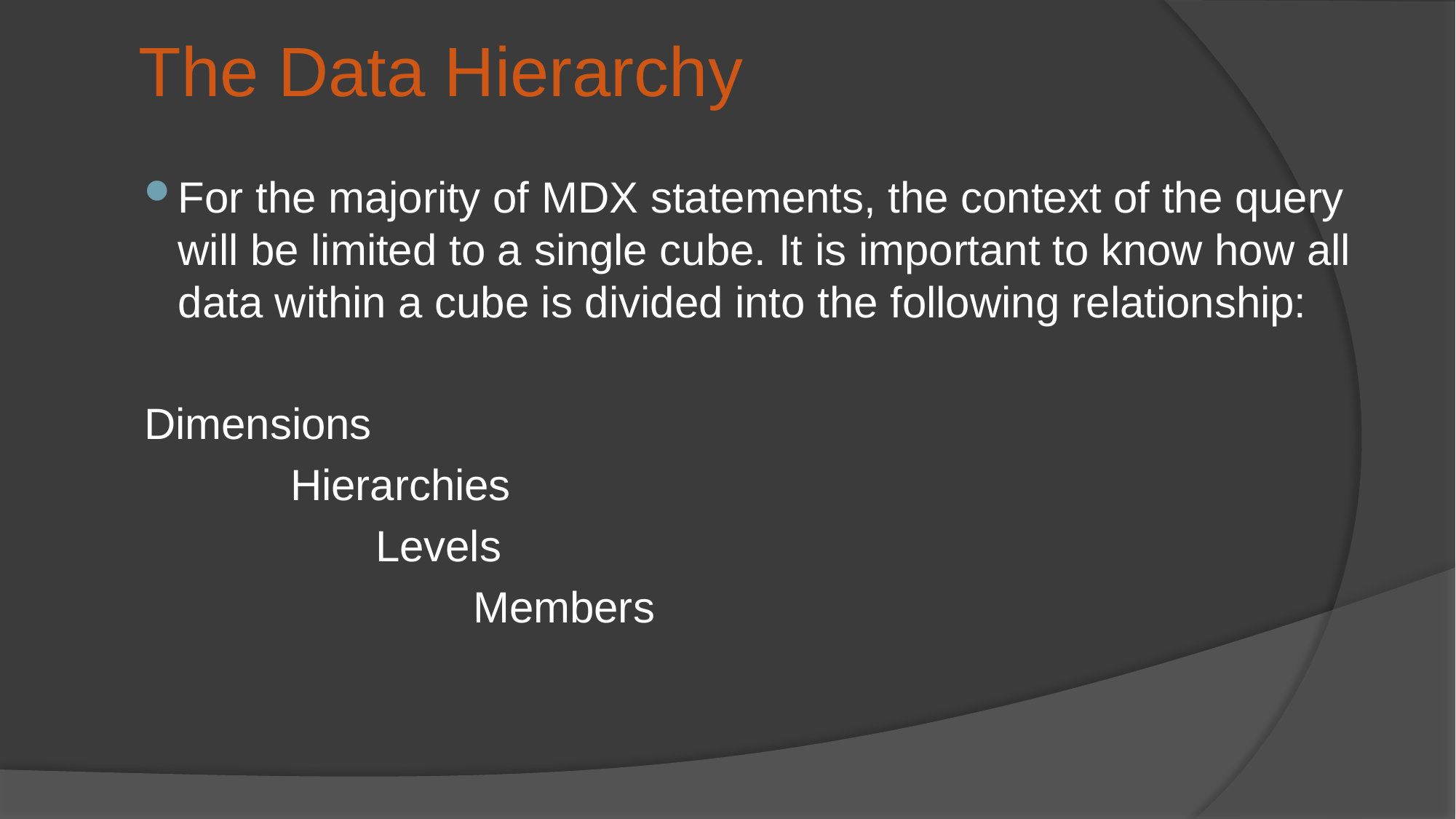

# The Data Hierarchy
For the majority of MDX statements, the context of the query will be limited to a single cube. It is important to know how all data within a cube is divided into the following relationship:

Dimensions
            Hierarchies
                   Levels
                           Members